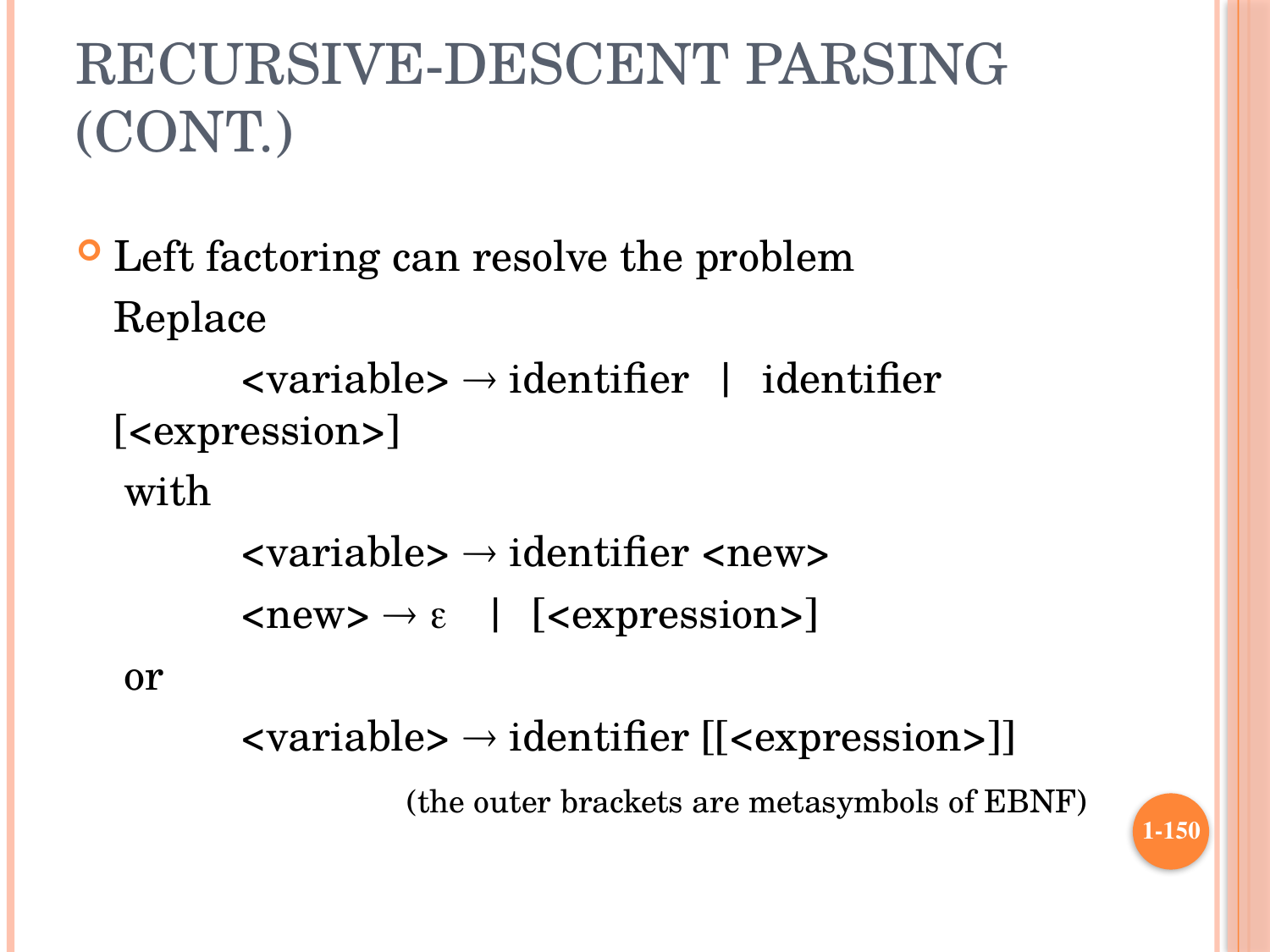

# Recursive-Descent Parsing (cont.)
Left factoring can resolve the problem
	Replace
 		<variable> → identifier  |  identifier 	[<expression>]
    with
 		<variable> → identifier <new>
 		<new> → ε   |  [<expression>]
    or
 		<variable> → identifier [[<expression>]]
  (the outer brackets are metasymbols of EBNF)
1-150